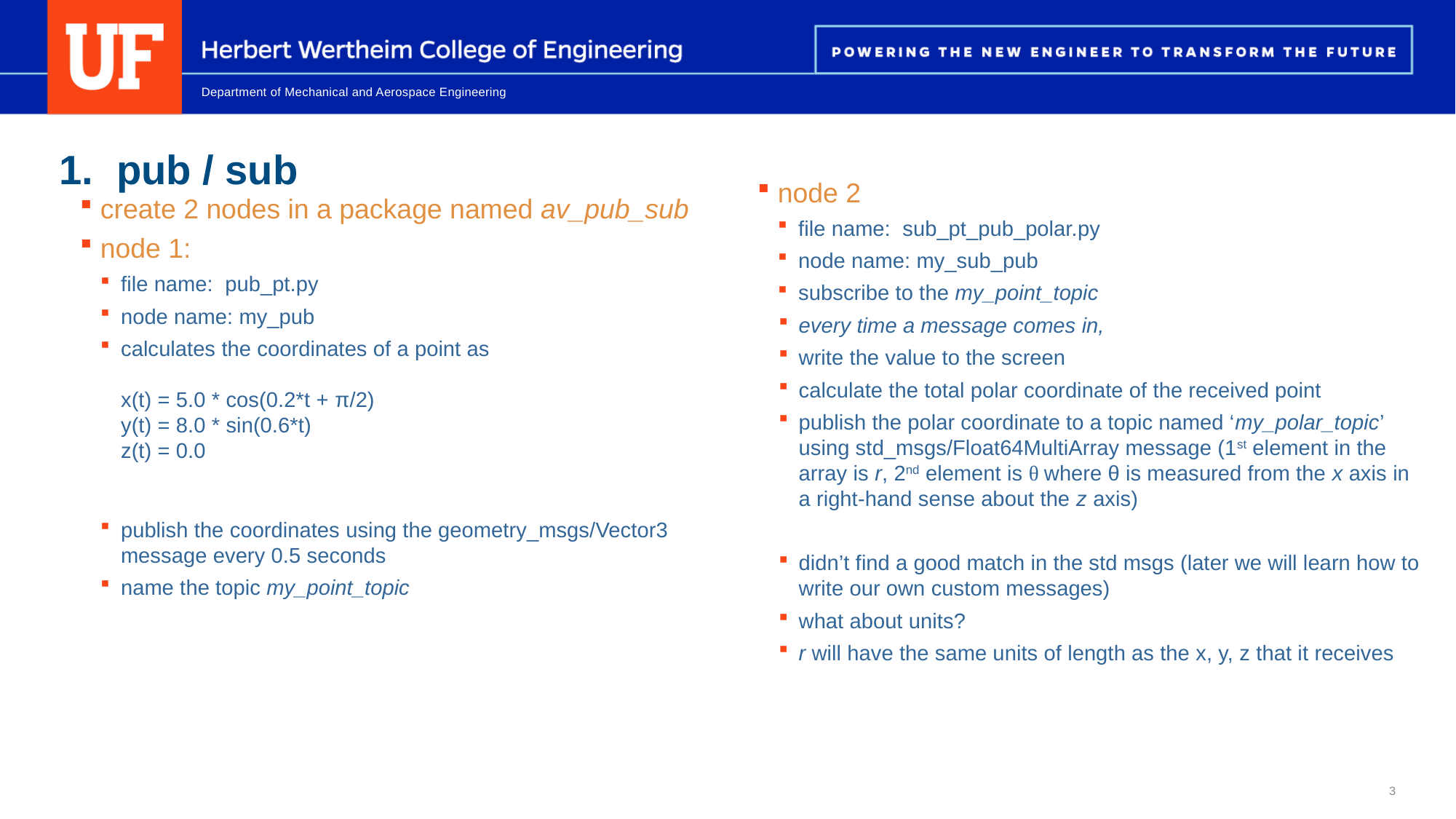

# 1.  pub / sub
node 2
file name:  sub_pt_pub_polar.py
node name: my_sub_pub
subscribe to the my_point_topic
every time a message comes in,
write the value to the screen
calculate the total polar coordinate of the received point
publish the polar coordinate to a topic named ‘my_polar_topic’ using std_msgs/Float64MultiArray message (1st element in the array is r, 2nd element is θ where θ is measured from the x axis in a right-hand sense about the z axis)

didn’t find a good match in the std msgs (later we will learn how to write our own custom messages)
what about units?
r will have the same units of length as the x, y, z that it receives
create 2 nodes in a package named av_pub_sub
node 1:
file name:  pub_pt.py
node name: my_pub
calculates the coordinates of a point as
x(t) = 5.0 * cos(0.2*t + π/2)
y(t) = 8.0 * sin(0.6*t)
z(t) = 0.0

publish the coordinates using the geometry_msgs/Vector3 message every 0.5 seconds
name the topic my_point_topic

3